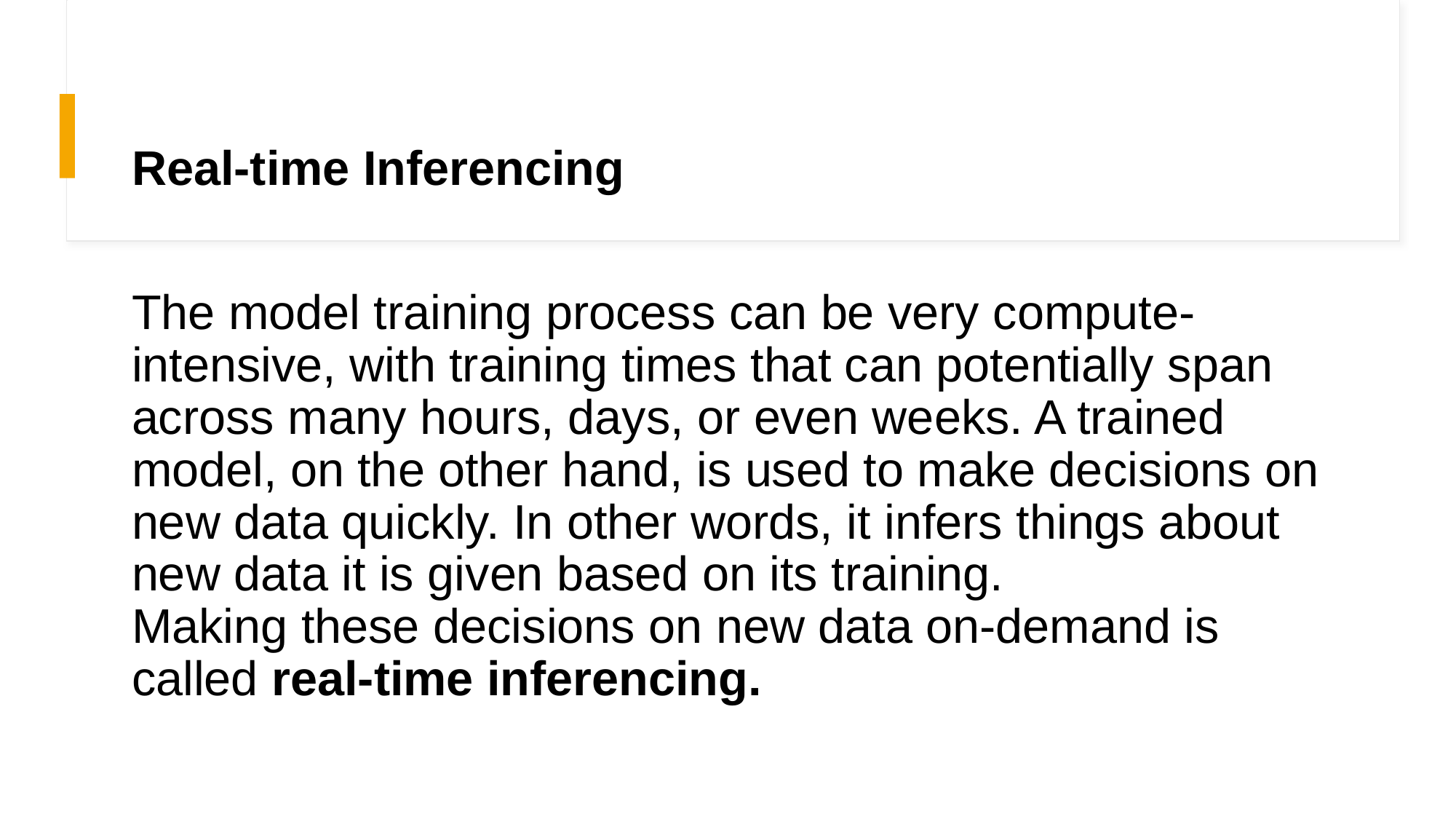

# Real-time Inferencing The model training process can be very compute-intensive, with training times that can potentially span across many hours, days, or even weeks. A trained model, on the other hand, is used to make decisions on new data quickly. In other words, it infers things about new data it is given based on its training. Making these decisions on new data on-demand is called real-time inferencing.